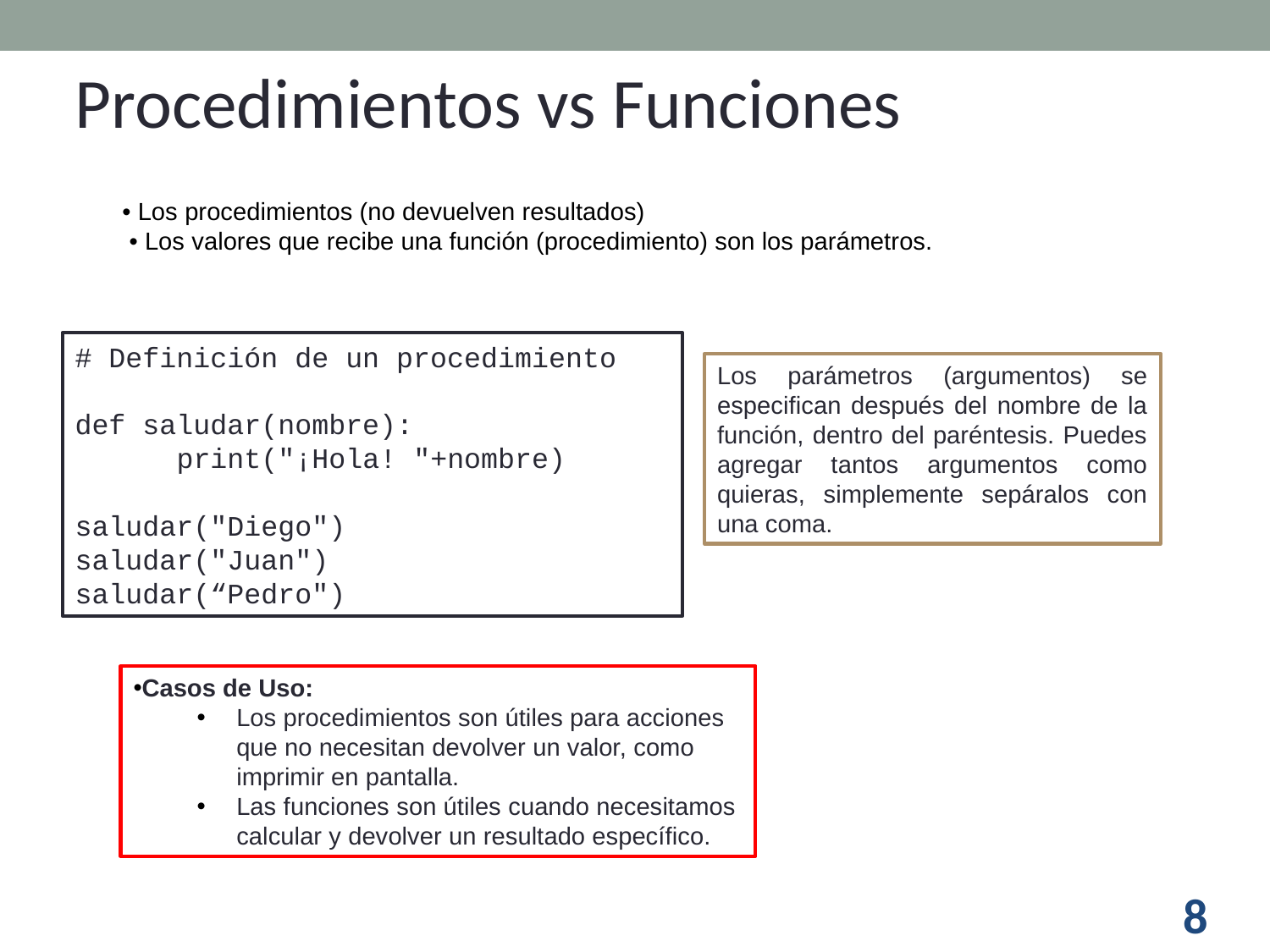

Procedimientos vs Funciones
• Los procedimientos (no devuelven resultados)
 • Los valores que recibe una función (procedimiento) son los parámetros.
# Definición de un procedimiento

def saludar(nombre):
      print("¡Hola! "+nombre)

saludar("Diego")
saludar("Juan")
saludar(“Pedro")
Los parámetros (argumentos) se especifican después del nombre de la función, dentro del paréntesis. Puedes agregar tantos argumentos como quieras, simplemente sepáralos con una coma.
Casos de Uso:
Los procedimientos son útiles para acciones que no necesitan devolver un valor, como imprimir en pantalla.
Las funciones son útiles cuando necesitamos calcular y devolver un resultado específico.
8